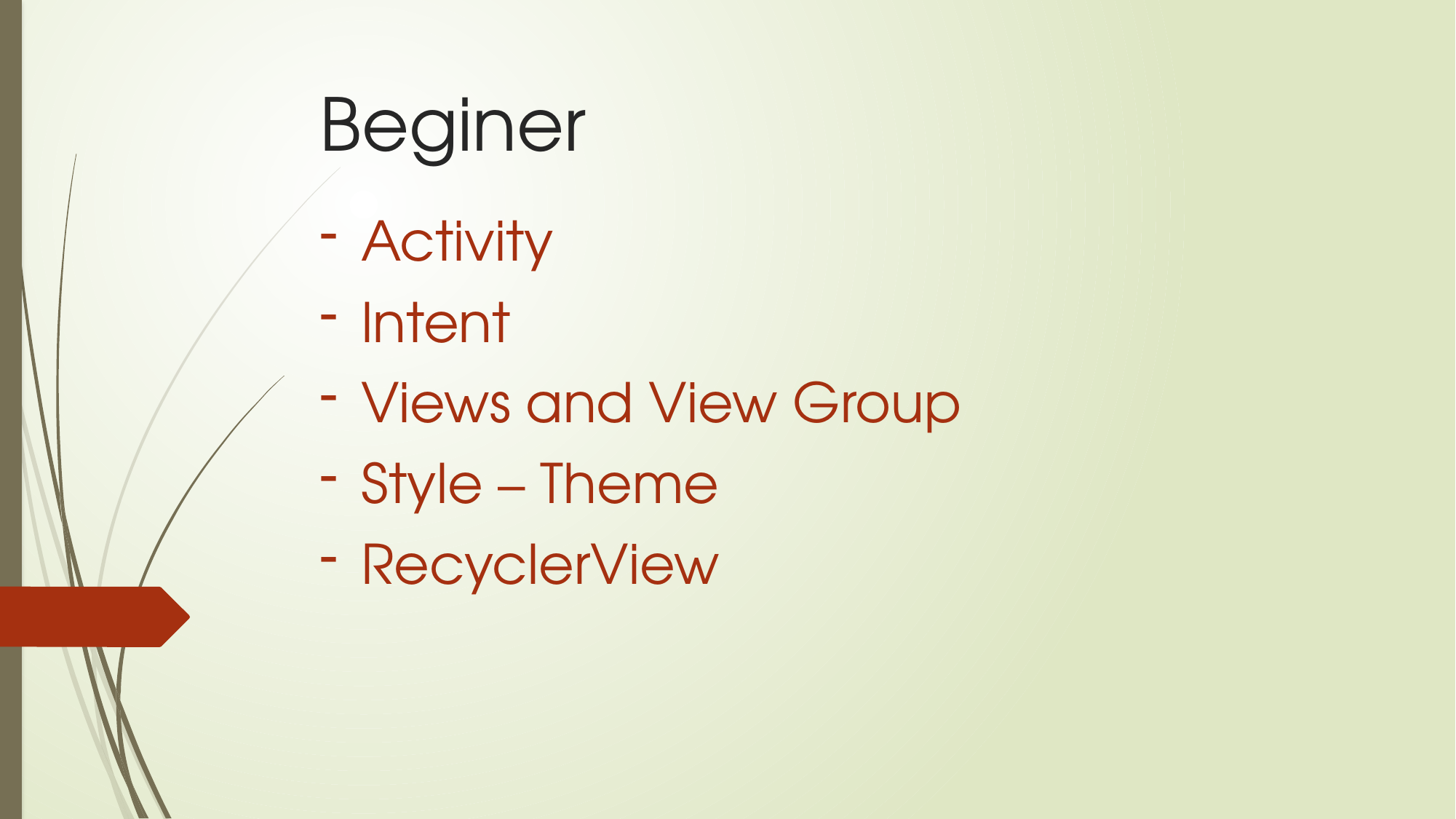

# Beginer
Activity
Intent
Views and View Group
Style – Theme
RecyclerView